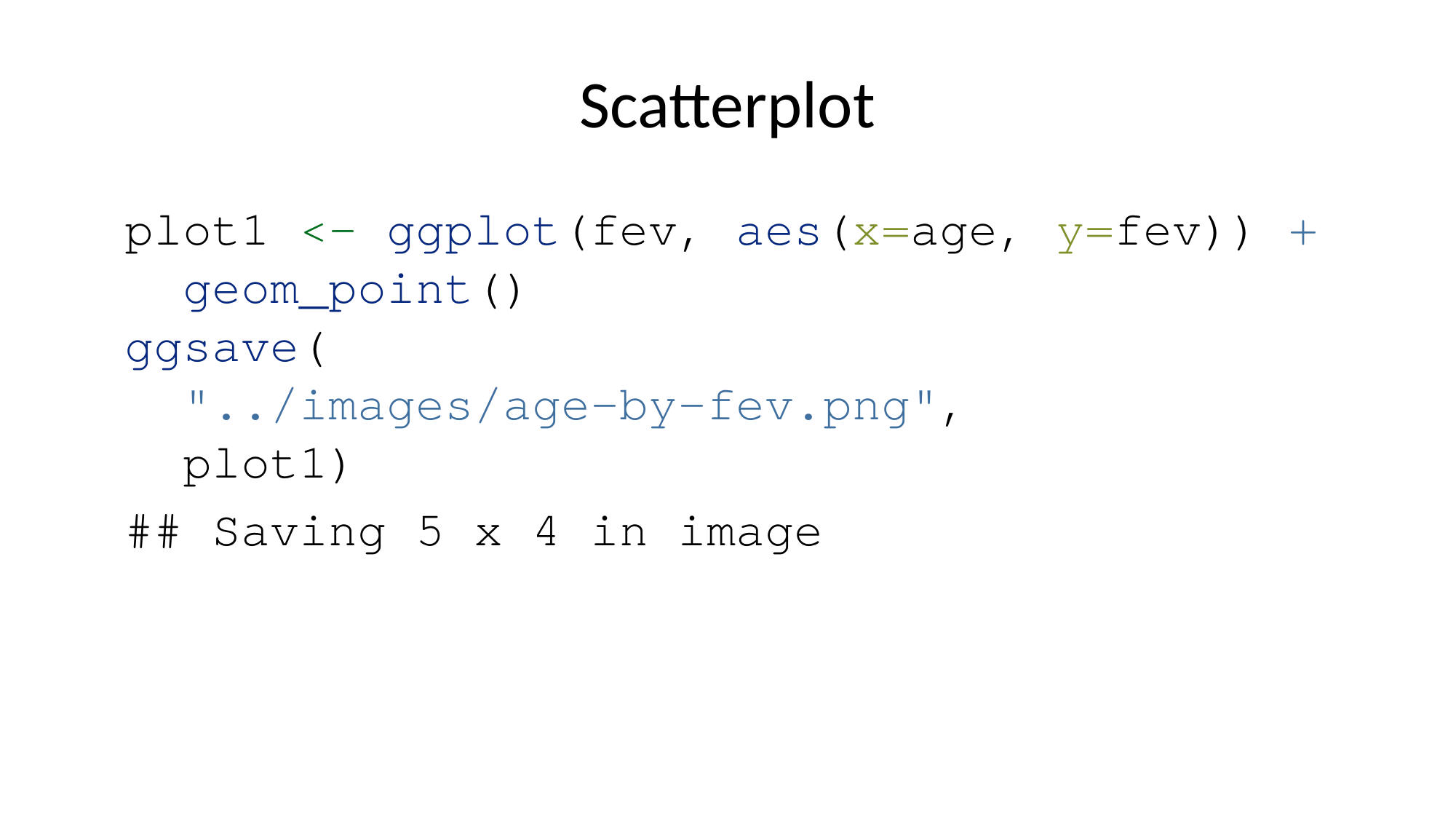

# Scatterplot
plot1 <- ggplot(fev, aes(x=age, y=fev)) +
  geom_point()
ggsave(
  "../images/age-by-fev.png",
  plot1)
## Saving 5 x 4 in image